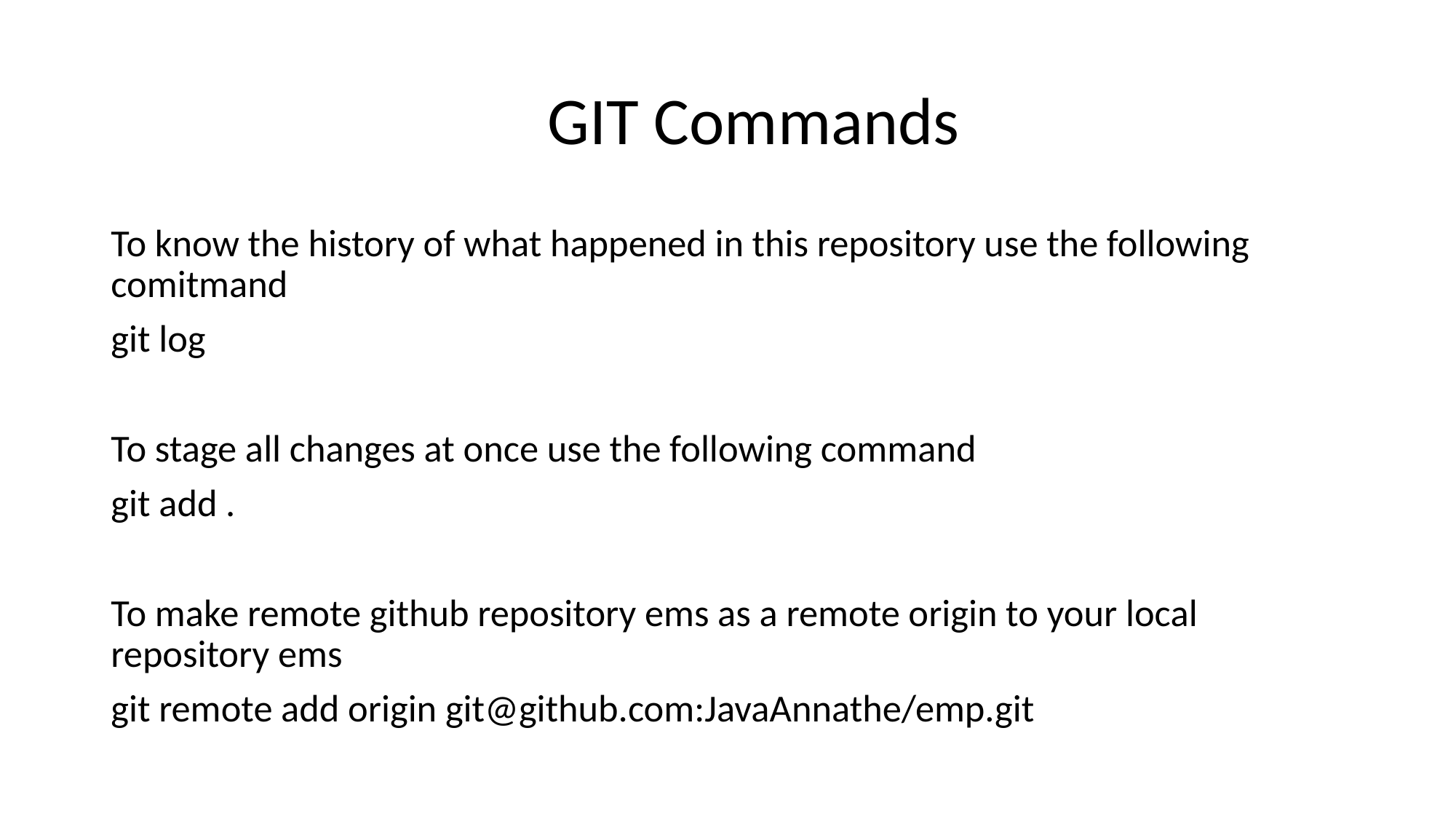

# GIT Commands
To know the history of what happened in this repository use the following comitmand
git log

To stage all changes at once use the following command
git add .

To make remote github repository ems as a remote origin to your local repository ems
git remote add origin git@github.com:JavaAnnathe/emp.git